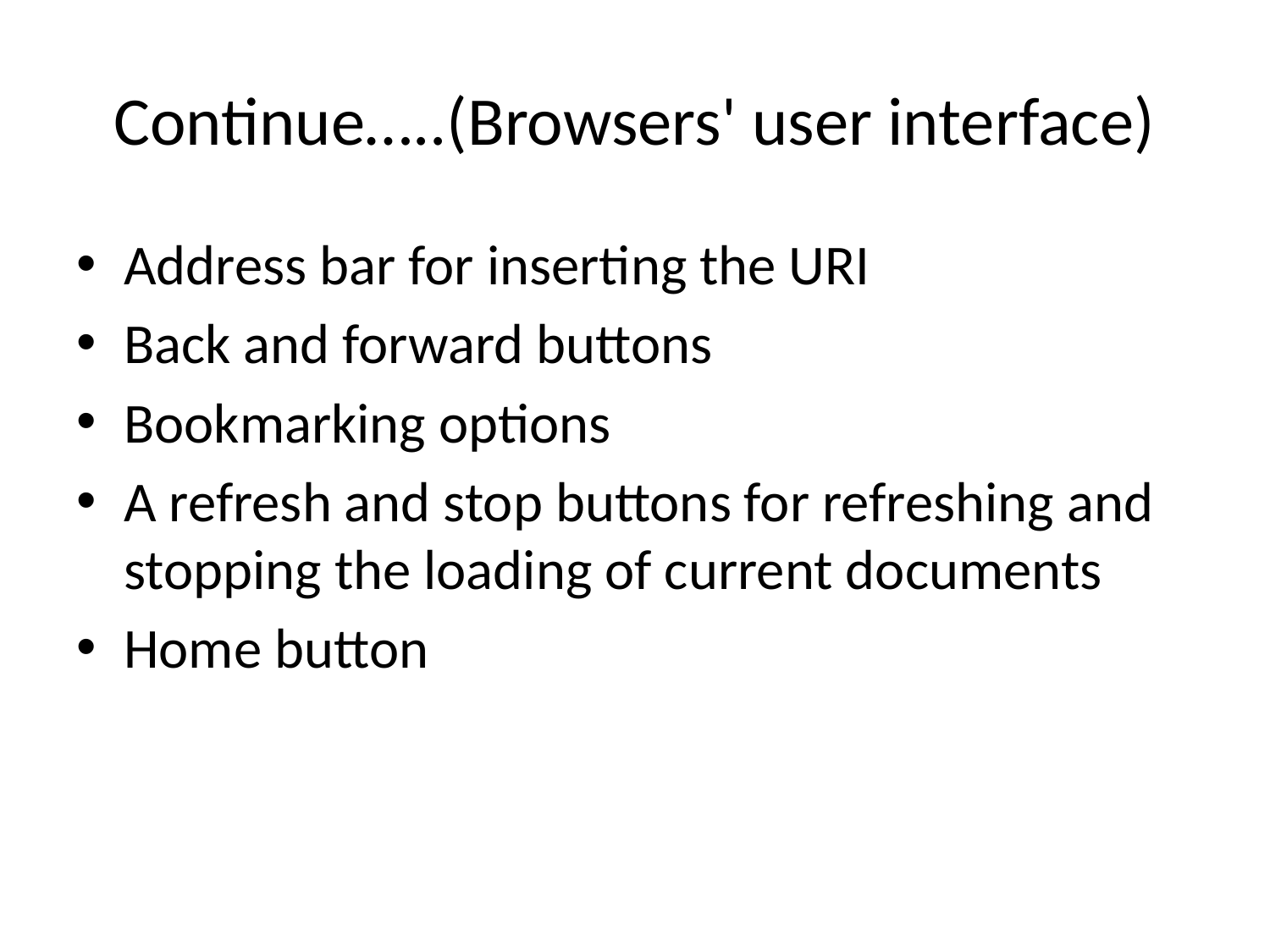

# Continue…..(Browsers' user interface)
Address bar for inserting the URI
Back and forward buttons
Bookmarking options
A refresh and stop buttons for refreshing and stopping the loading of current documents
Home button